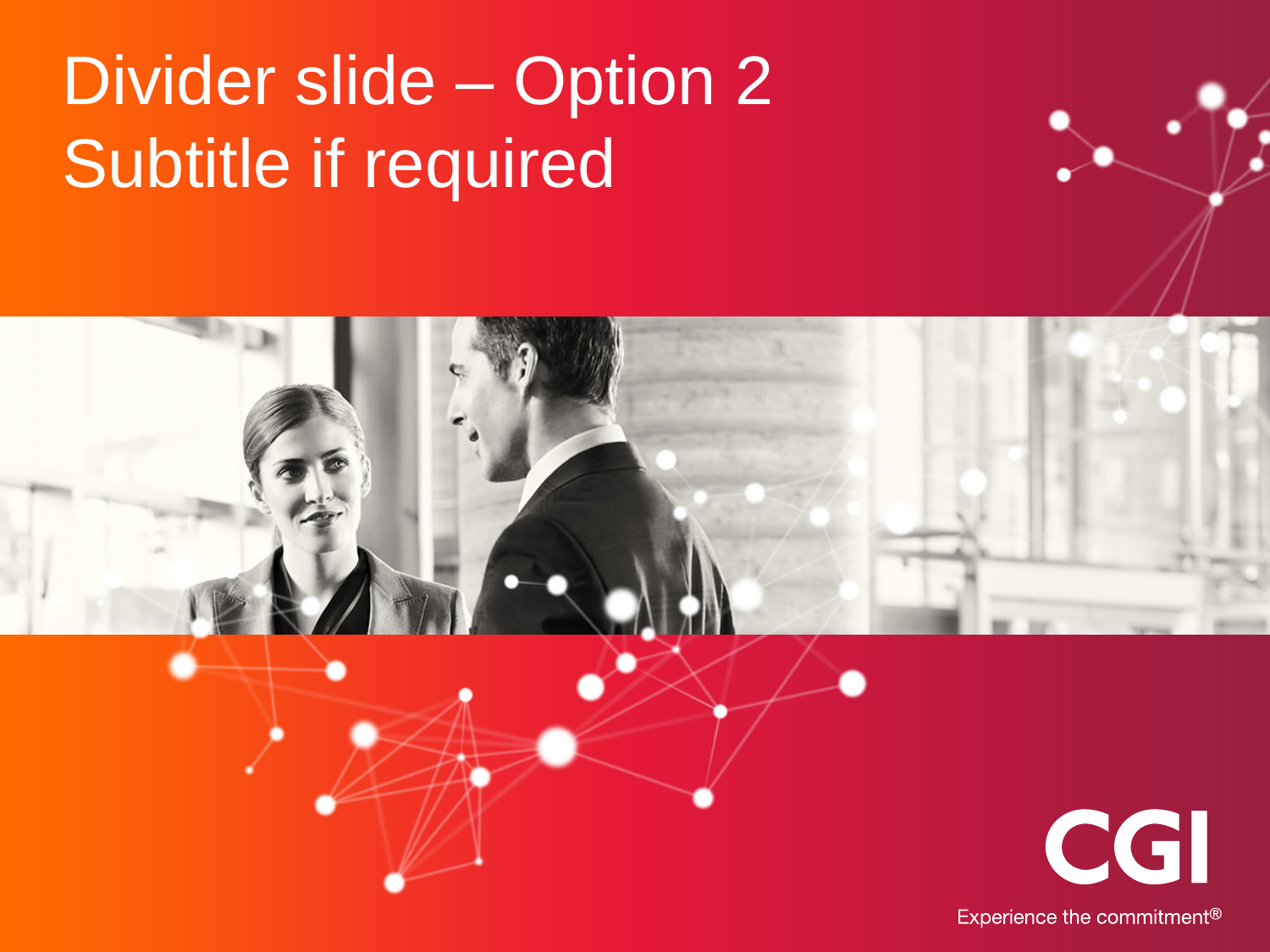

# Divider slide – Option 2
Subtitle if required